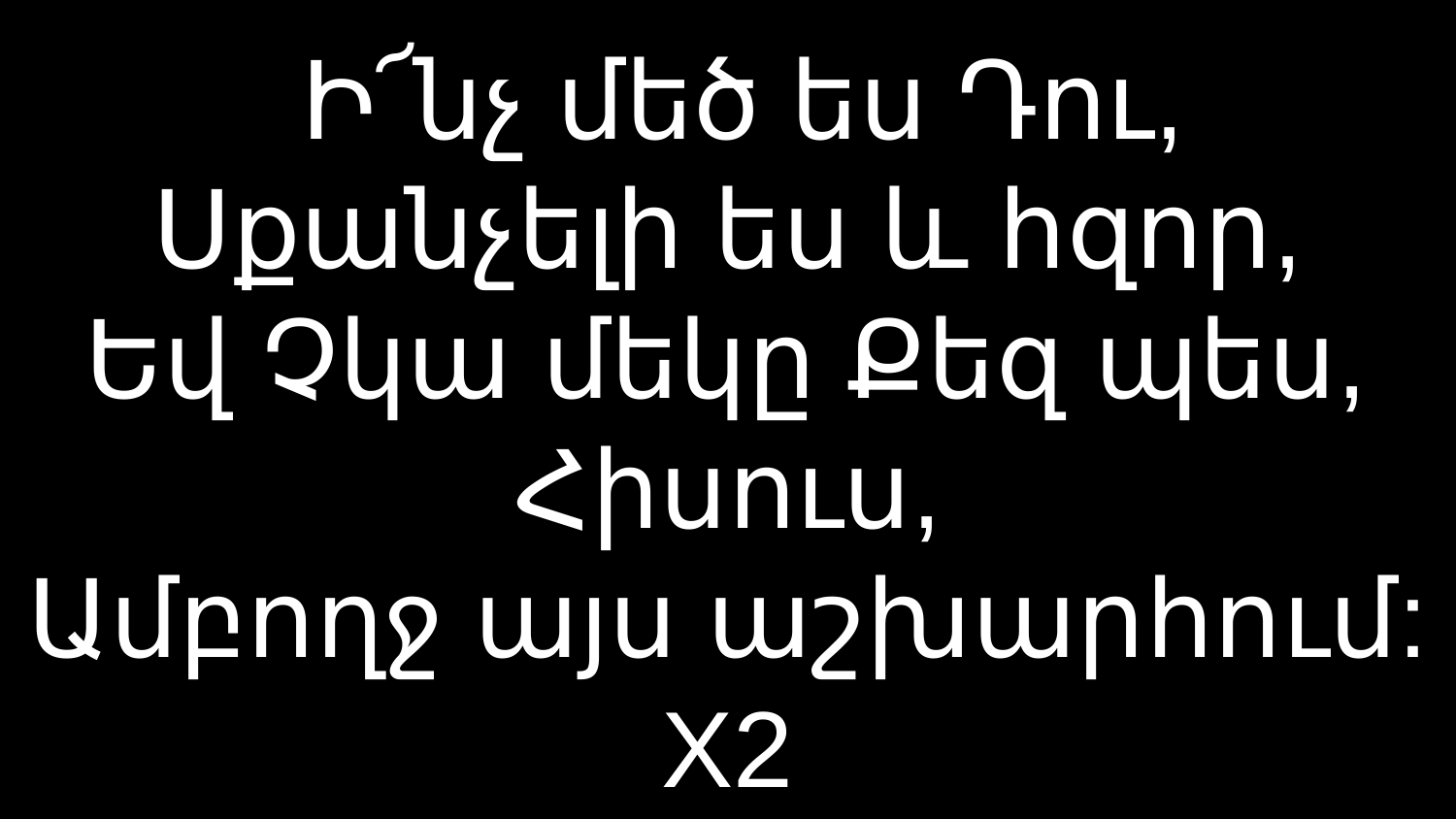

# Ի՜նչ մեծ ես Դու, Սքանչելի ես և հզոր, Եվ Չկա մեկը Քեզ պես, Հիսուս, Ամբողջ այս աշխարհում: X2